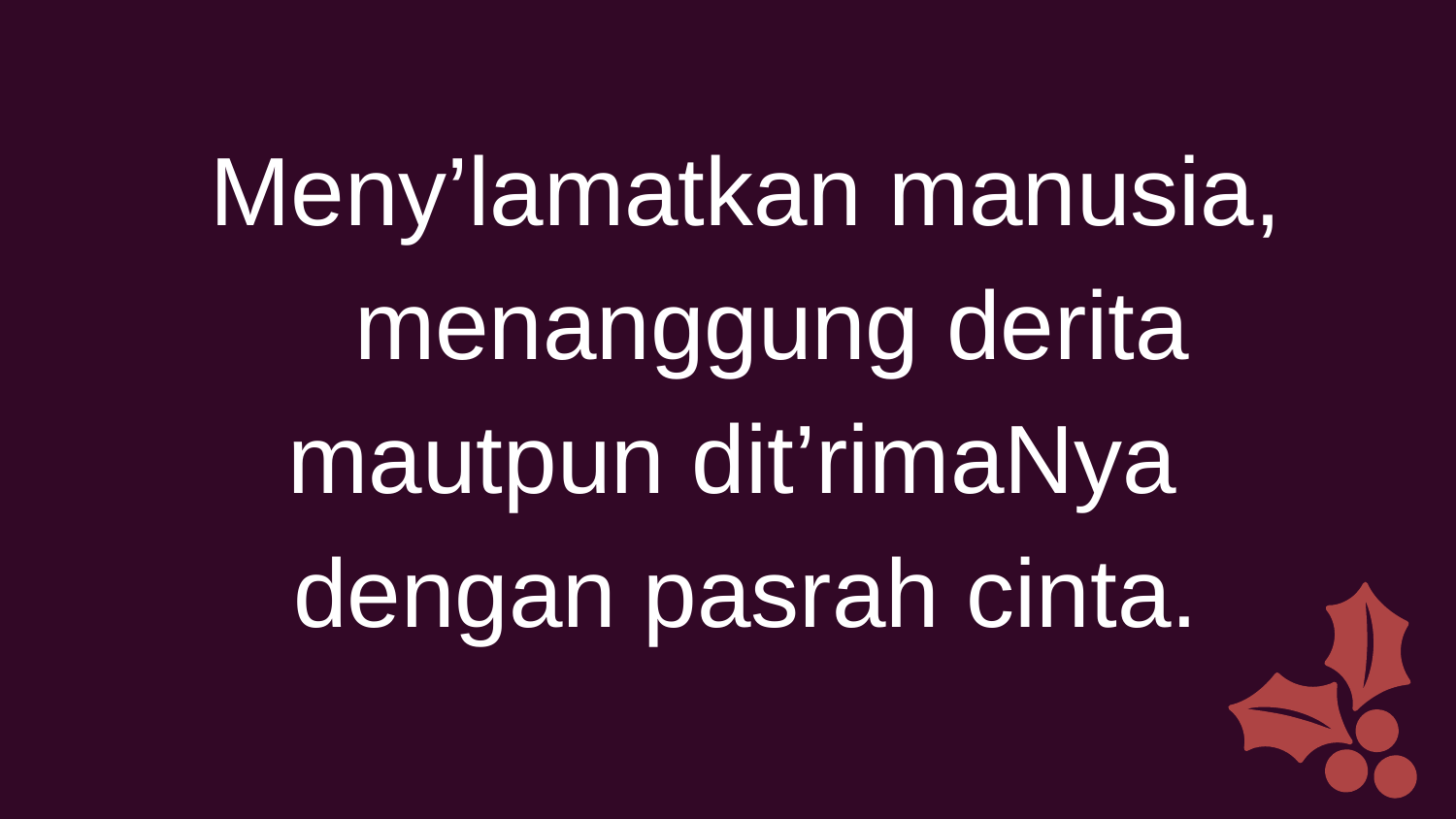

Meny’lamatkan manusia, menanggung derita
mautpun dit’rimaNya
dengan pasrah cinta.